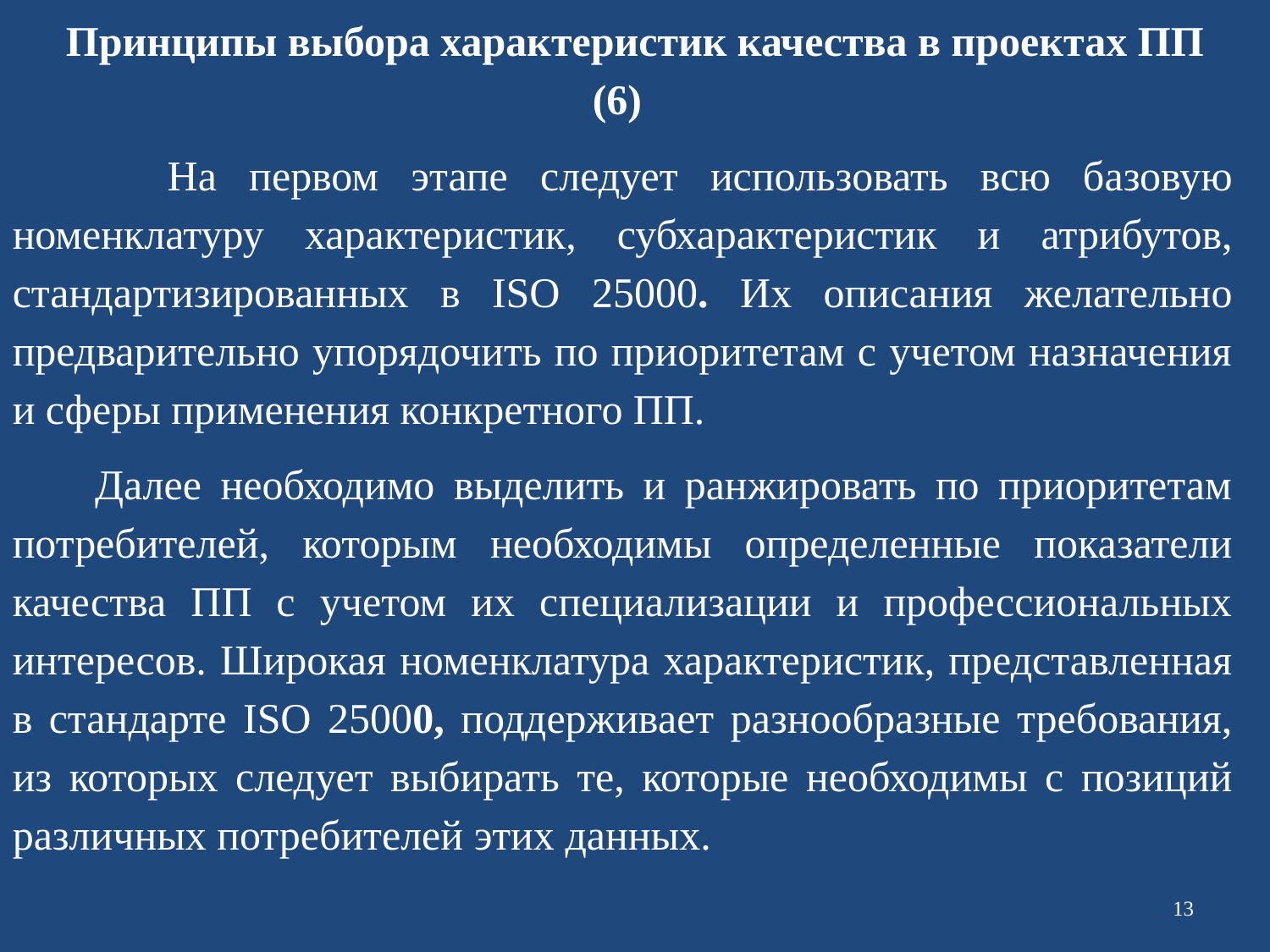

Принципы выбора характеристик качества в проектах ПП (6)
    На первом этапе следует использовать всю базовую номенклатуру характеристик, субхарактеристик и атрибутов, стандартизированных в ISO 25000. Их описания желательно предварительно упорядочить по приоритетам с учетом назначения и сферы применения конкретного ПП.
   Далее необходимо выделить и ранжировать по приоритетам потребителей, которым необходимы определенные показатели качества ПП с учетом их специализации и профессиональных интересов. Широкая номенклатура характеристик, представленная в стандарте ISO 25000, поддерживает разнообразные требования, из которых следует выбирать те, которые необходимы с позиций различных потребителей этих данных.
13